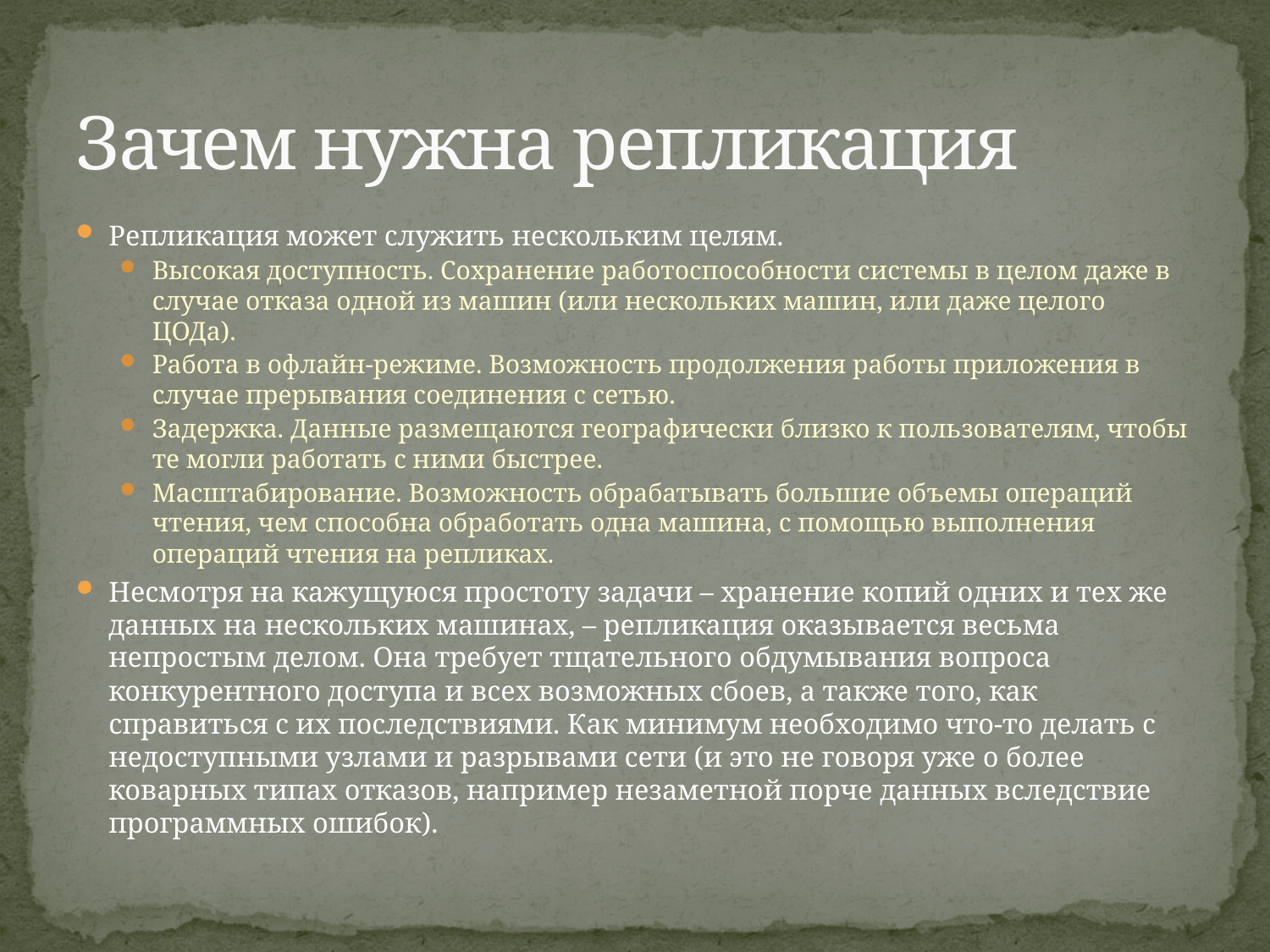

# Зачем нужна репликация
Репликация может служить нескольким целям.
Высокая доступность. Сохранение работоспособности системы в целом даже в случае отказа одной из машин (или нескольких машин, или даже целого ЦОДа).
Работа в офлайн-режиме. Возможность продолжения работы приложения в случае прерывания соединения с сетью.
Задержка. Данные размещаются географически близко к пользователям, чтобы те могли работать с ними быстрее.
Масштабирование. Возможность обрабатывать большие объемы операций чтения, чем способна обработать одна машина, с помощью выполнения операций чтения на репликах.
Несмотря на кажущуюся простоту задачи – хранение копий одних и тех же данных на нескольких машинах, – репликация оказывается весьма непростым делом. Она требует тщательного обдумывания вопроса конкурентного доступа и всех возможных сбоев, а также того, как справиться с их последствиями. Как минимум необходимо что-то делать с недоступными узлами и разрывами сети (и это не говоря уже о более коварных типах отказов, например незаметной порче данных вследствие программных ошибок).